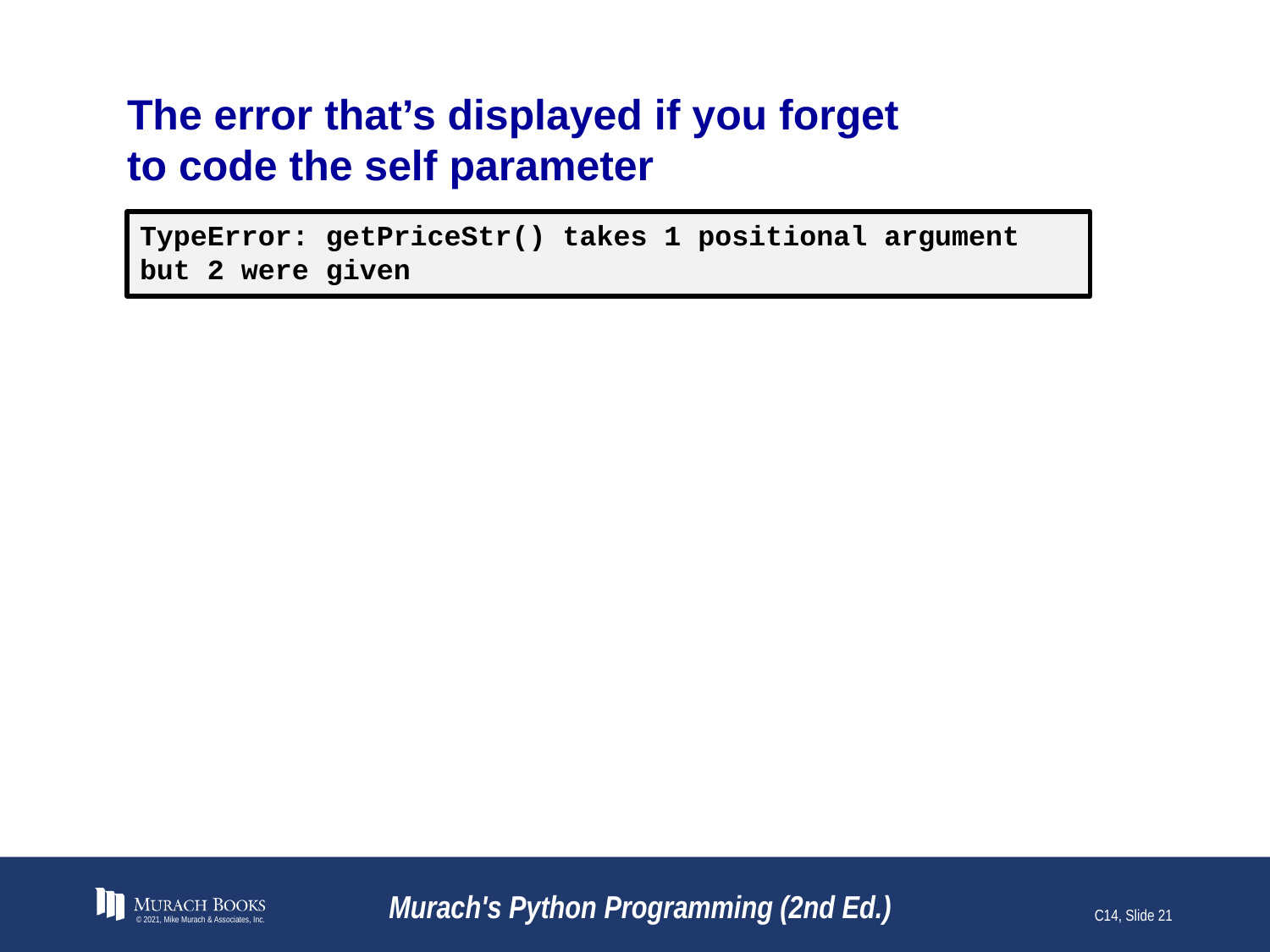

# The error that’s displayed if you forget to code the self parameter
TypeError: getPriceStr() takes 1 positional argument but 2 were given

© 2021, Mike Murach & Associates, Inc.
Murach's Python Programming (2nd Ed.)

C14, Slide 21